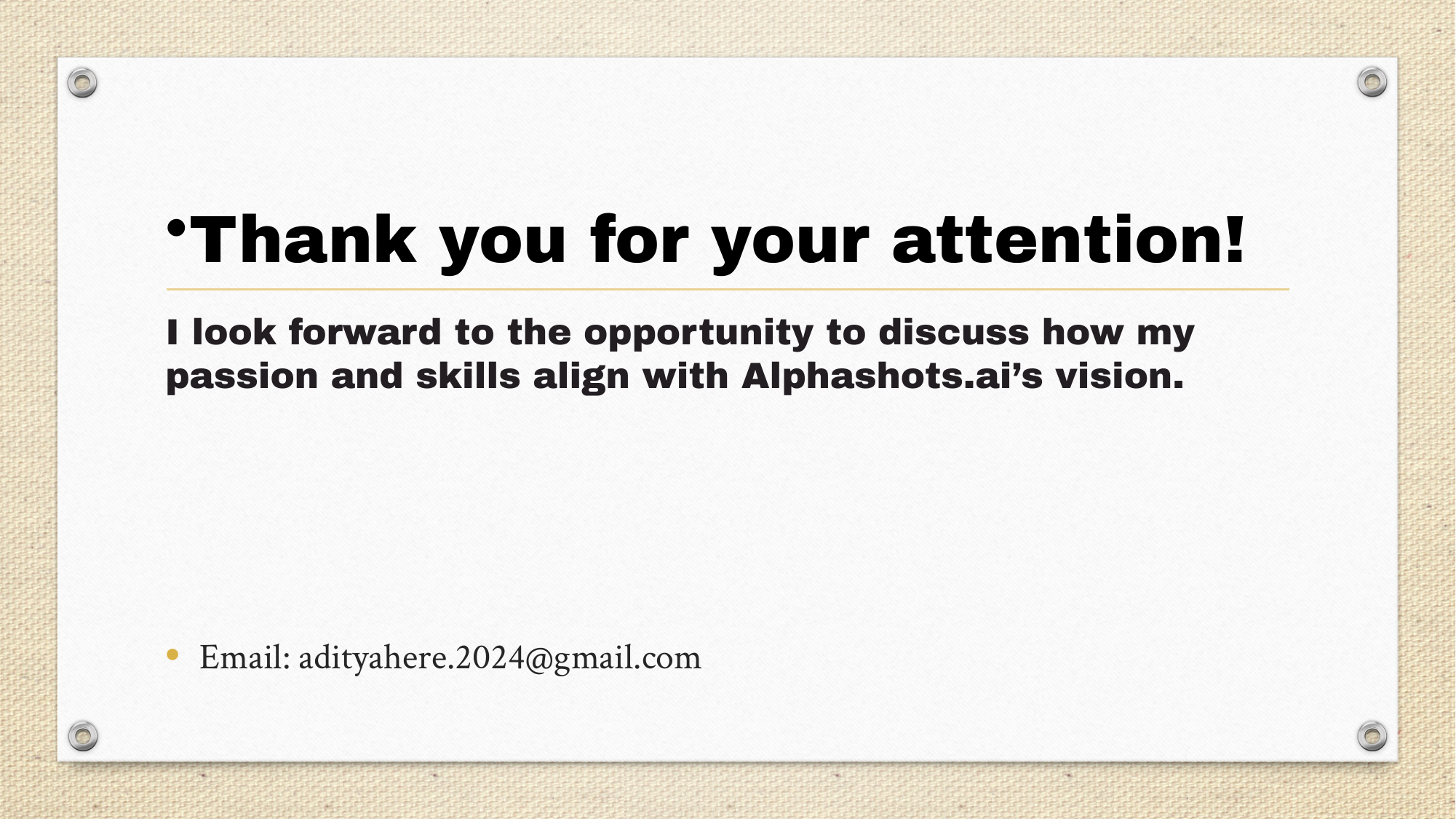

# Thank you for your attention! I look forward to the opportunity to discuss how my passion and skills align with Alphashots.ai’s vision.

Email: adityahere.2024@gmail.com